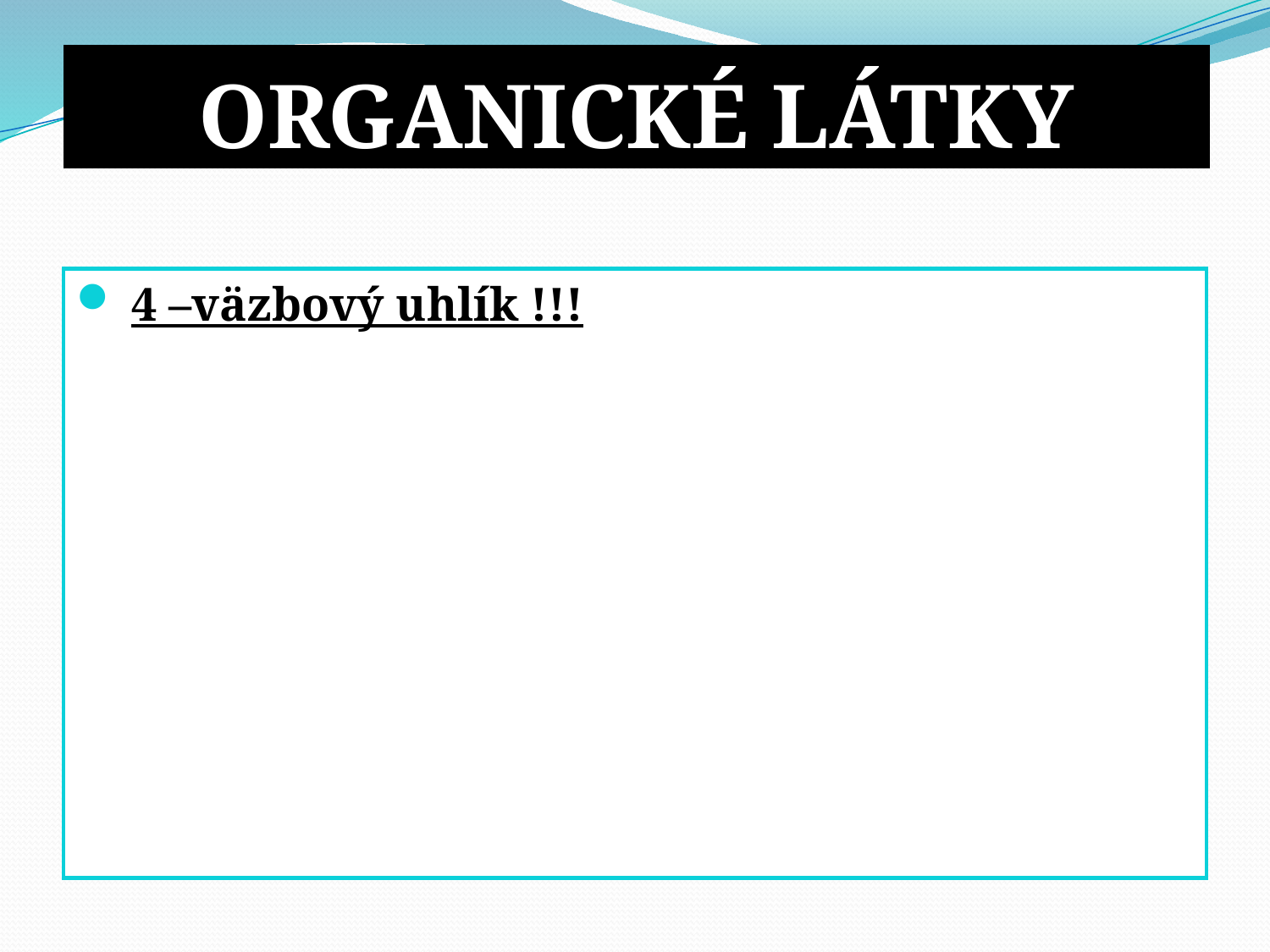

# ORGANICKÉ LÁTKY
 4 –väzbový uhlík !!!